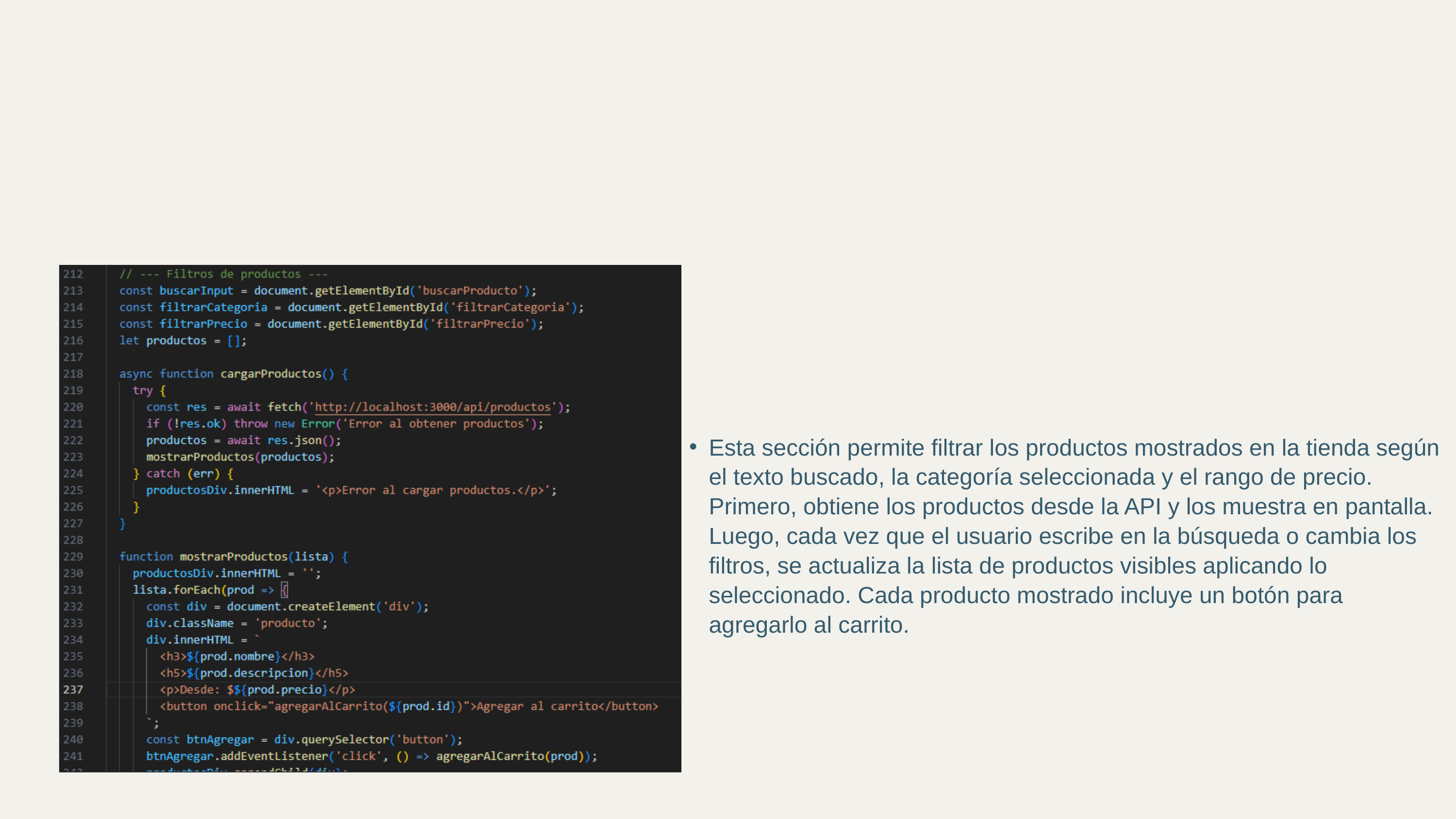

Esta sección permite filtrar los productos mostrados en la tienda según el texto buscado, la categoría seleccionada y el rango de precio. Primero, obtiene los productos desde la API y los muestra en pantalla. Luego, cada vez que el usuario escribe en la búsqueda o cambia los filtros, se actualiza la lista de productos visibles aplicando lo seleccionado. Cada producto mostrado incluye un botón para agregarlo al carrito.